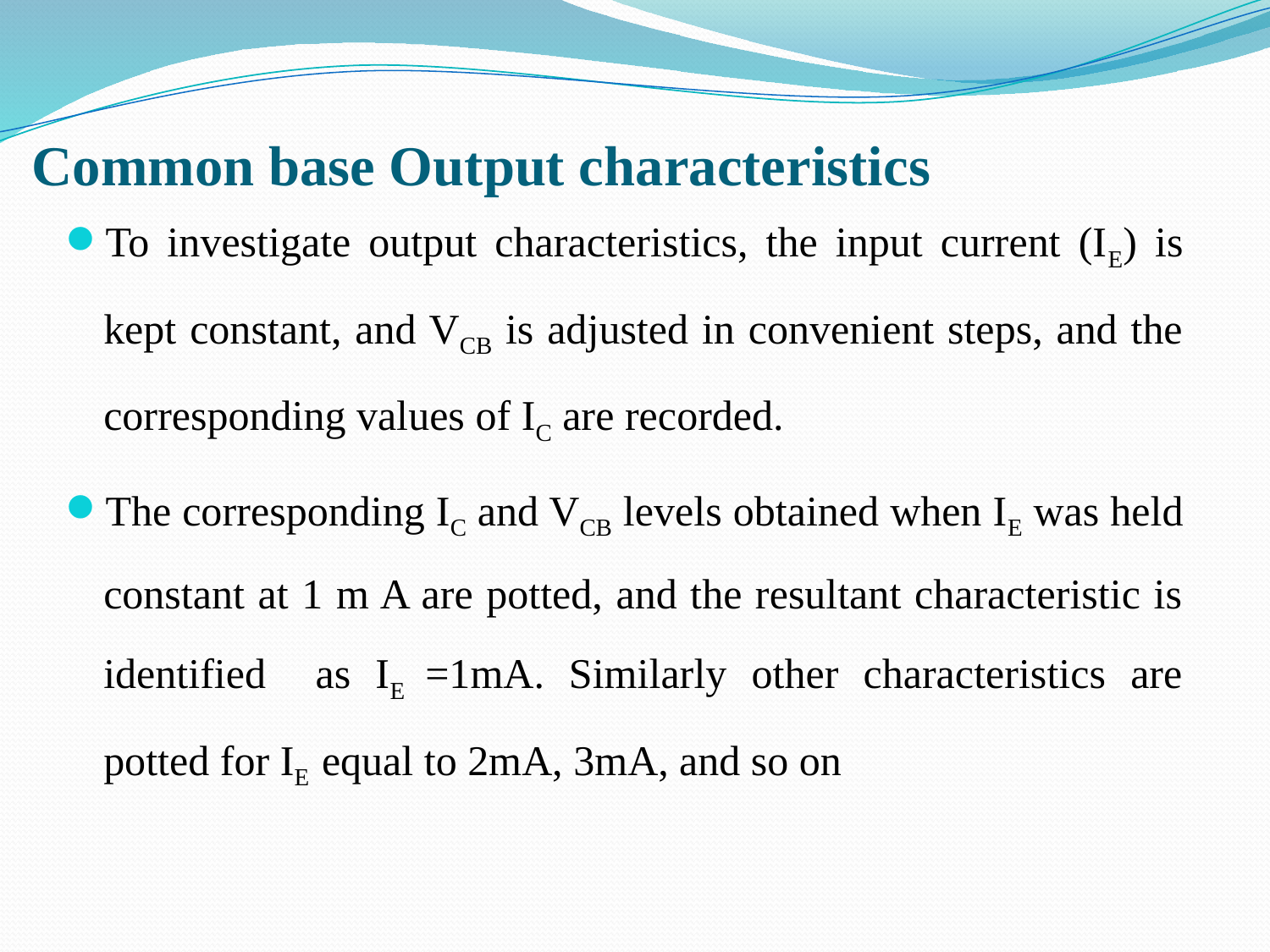

# Common base Output characteristics
To investigate output characteristics, the input current (IE) is kept constant, and VCB is adjusted in convenient steps, and the corresponding values of IC are recorded.
The corresponding IC and VCB levels obtained when IE was held constant at 1 m A are potted, and the resultant characteristic is identified  as IE =1mA. Similarly other characteristics are potted for IE  equal to 2mA, 3mA, and so on